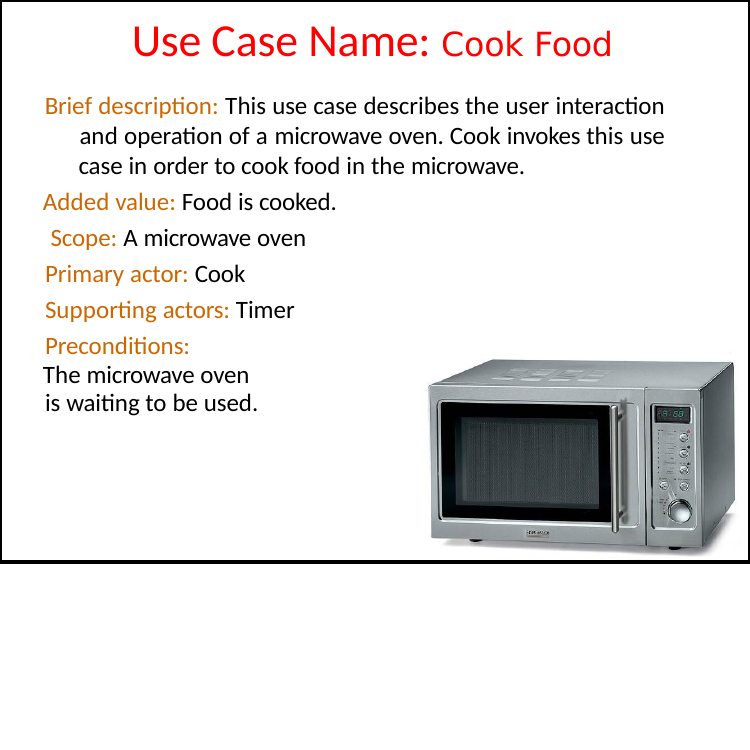

# Use Case Name: Cook Food
Brief description: This use case describes the user interaction  and operation of a microwave oven. Cook invokes this use  case in order to cook food in the microwave.
Added value: Food is cooked.  Scope: A microwave oven  Primary actor: Cook  Supporting actors: Timer  Preconditions:
The microwave oven  is waiting to be used.